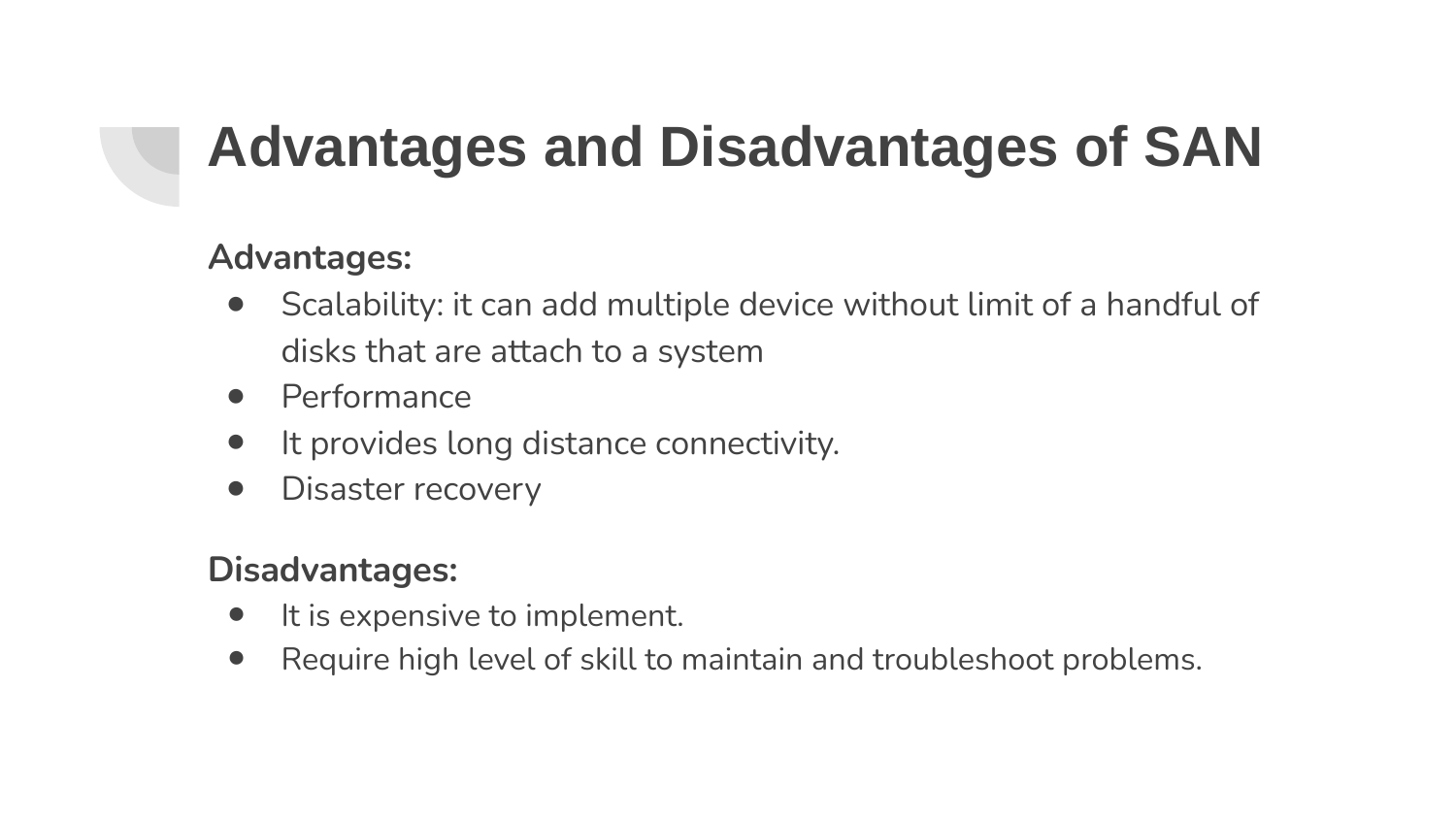

# Advantages and Disadvantages of SAN
Advantages:
Scalability: it can add multiple device without limit of a handful of disks that are attach to a system
Performance
It provides long distance connectivity.
Disaster recovery

Disadvantages:
It is expensive to implement.
Require high level of skill to maintain and troubleshoot problems.